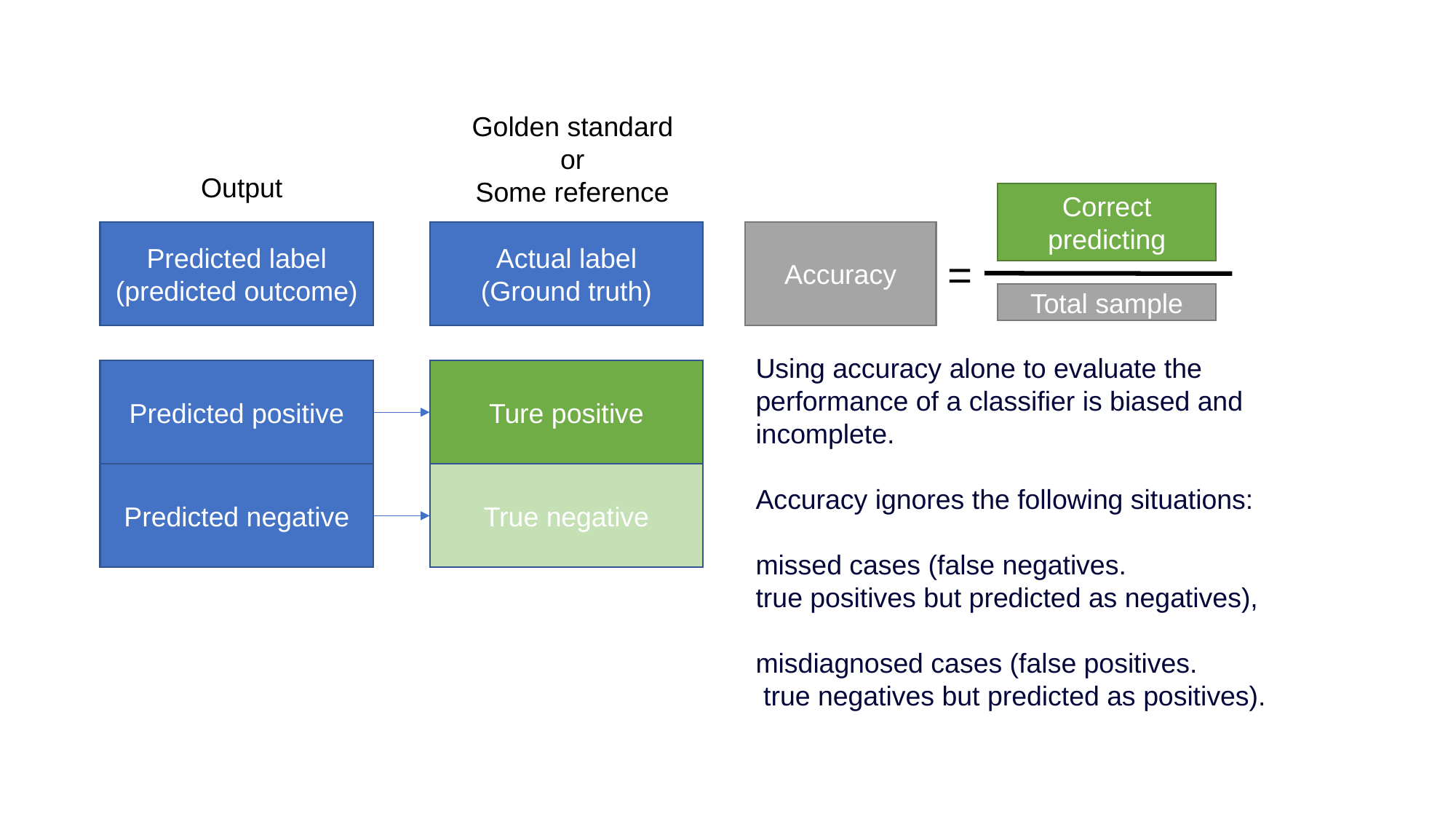

Golden standard
or
Some reference
Output
Correct predicting
Predicted label
(predicted outcome)
Actual label
(Ground truth)
Accuracy
=
Total sample
Using accuracy alone to evaluate the performance of a classifier is biased and incomplete.

Accuracy ignores the following situations:

missed cases (false negatives.
true positives but predicted as negatives),

misdiagnosed cases (false positives.
 true negatives but predicted as positives).
Predicted positive
Ture positive
Predicted negative
True negative